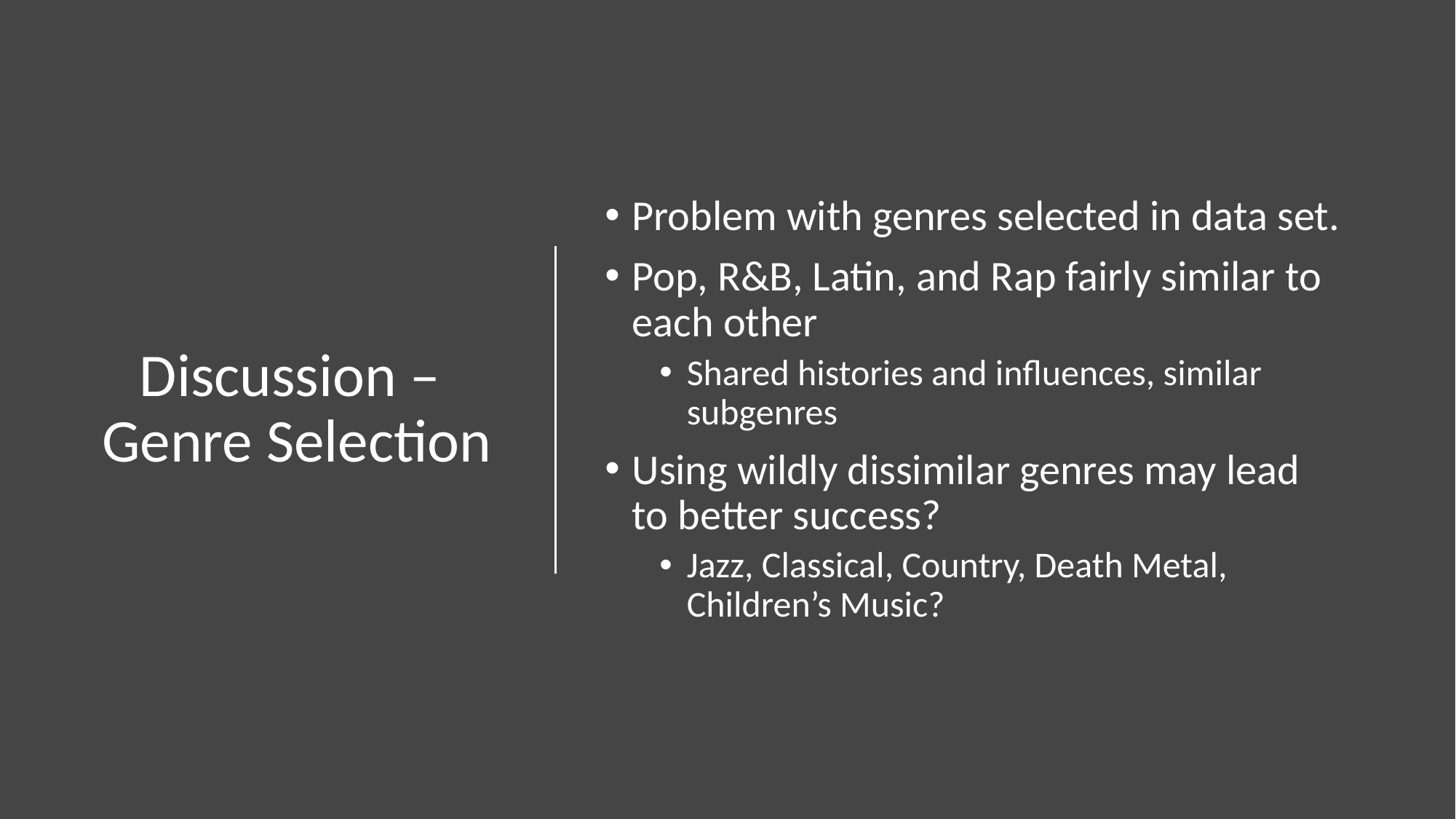

# Discussion – Genre Selection
Problem with genres selected in data set.
Pop, R&B, Latin, and Rap fairly similar to each other
Shared histories and influences, similar subgenres
Using wildly dissimilar genres may lead to better success?
Jazz, Classical, Country, Death Metal, Children’s Music?